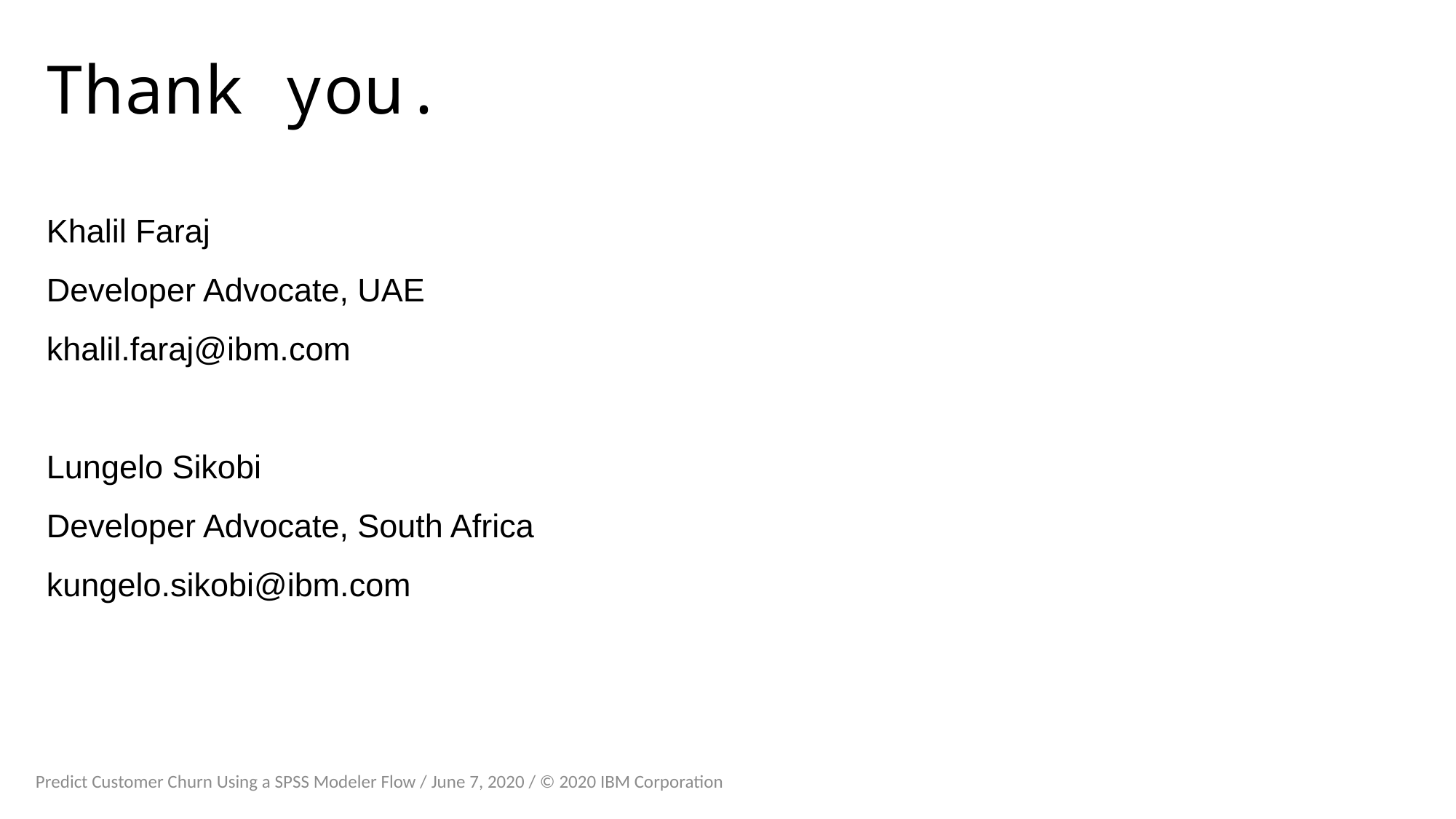

# Thank you.
Khalil Faraj
Developer Advocate, UAE
khalil.faraj@ibm.com

Lungelo Sikobi
Developer Advocate, South Africa
kungelo.sikobi@ibm.com

Predict Customer Churn Using a SPSS Modeler Flow / June 7, 2020 / © 2020 IBM Corporation